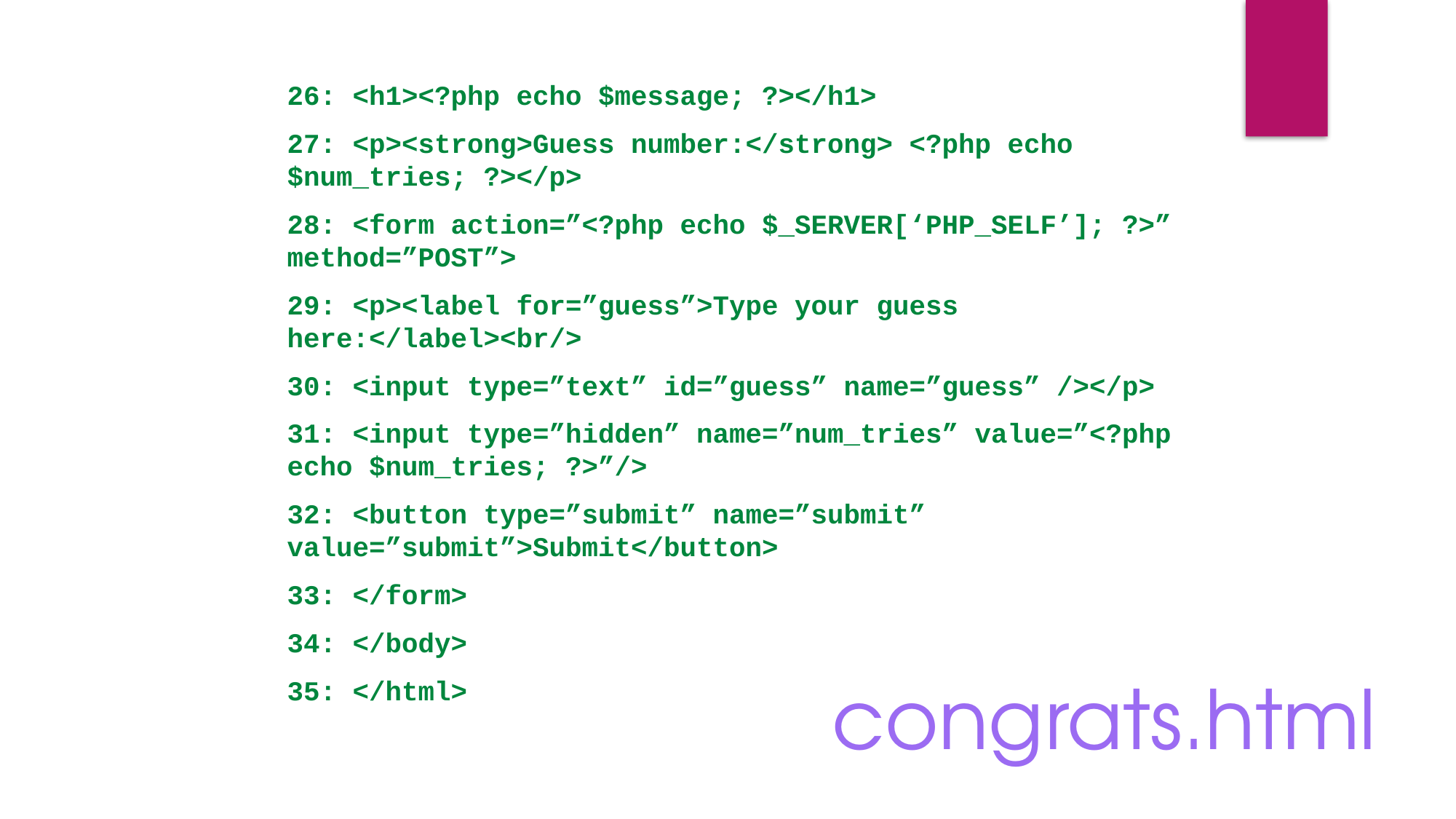

26: <h1><?php echo $message; ?></h1>
27: <p><strong>Guess number:</strong> <?php echo $num_tries; ?></p>
28: <form action=”<?php echo $_SERVER[‘PHP_SELF’]; ?>” method=”POST”>
29: <p><label for=”guess”>Type your guess here:</label><br/>
30: <input type=”text” id=”guess” name=”guess” /></p>
31: <input type=”hidden” name=”num_tries” value=”<?php echo $num_tries; ?>”/>
32: <button type=”submit” name=”submit” value=”submit”>Submit</button>
33: </form>
34: </body>
35: </html>

congrats.html